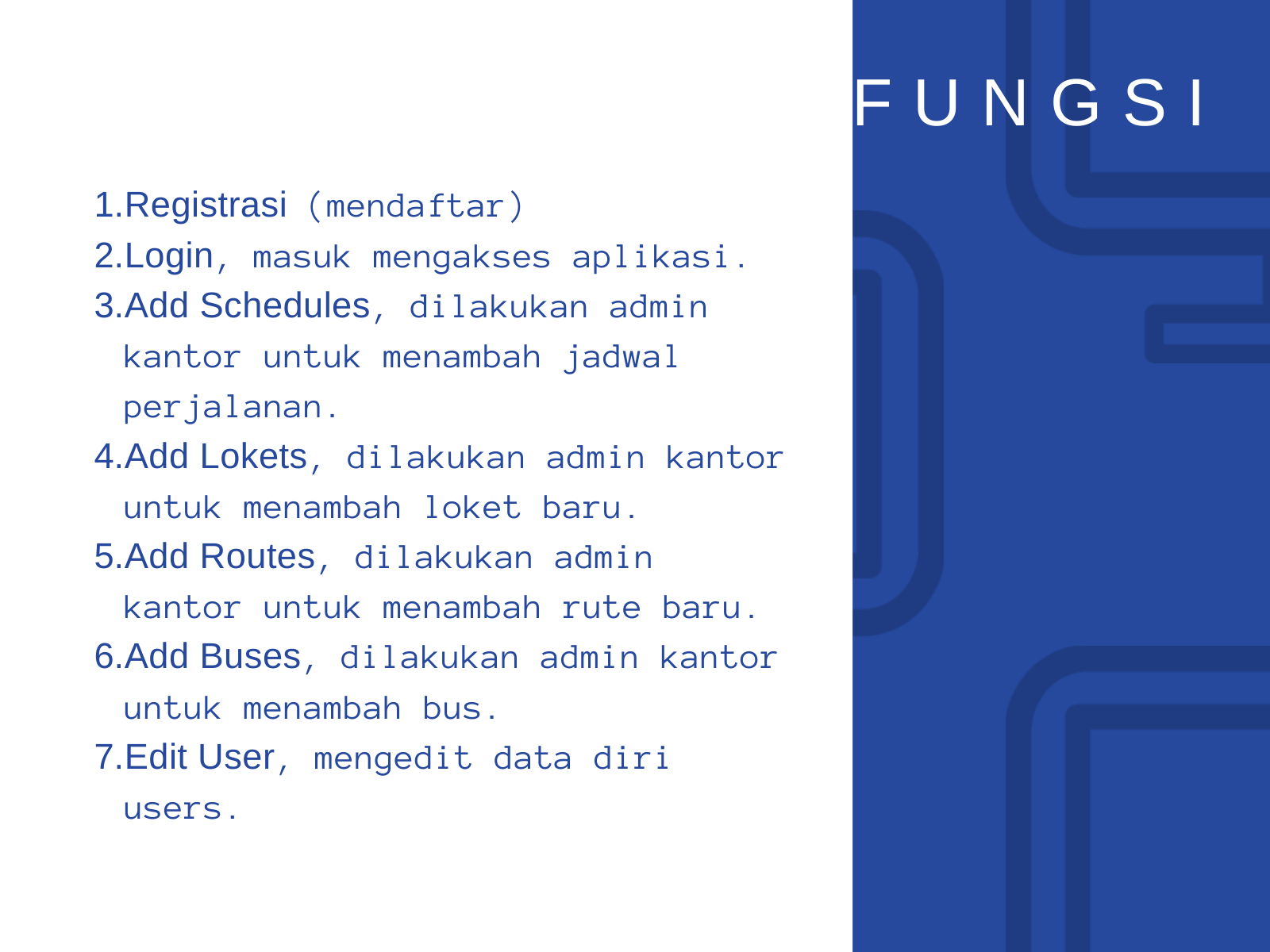

FUNGSI
Registrasi (mendaftar)
Login, masuk mengakses aplikasi.
Add Schedules, dilakukan admin kantor untuk menambah jadwal perjalanan.
Add Lokets, dilakukan admin kantor untuk menambah loket baru.
Add Routes, dilakukan admin kantor untuk menambah rute baru.
Add Buses, dilakukan admin kantor untuk menambah bus.
Edit User, mengedit data diri users.